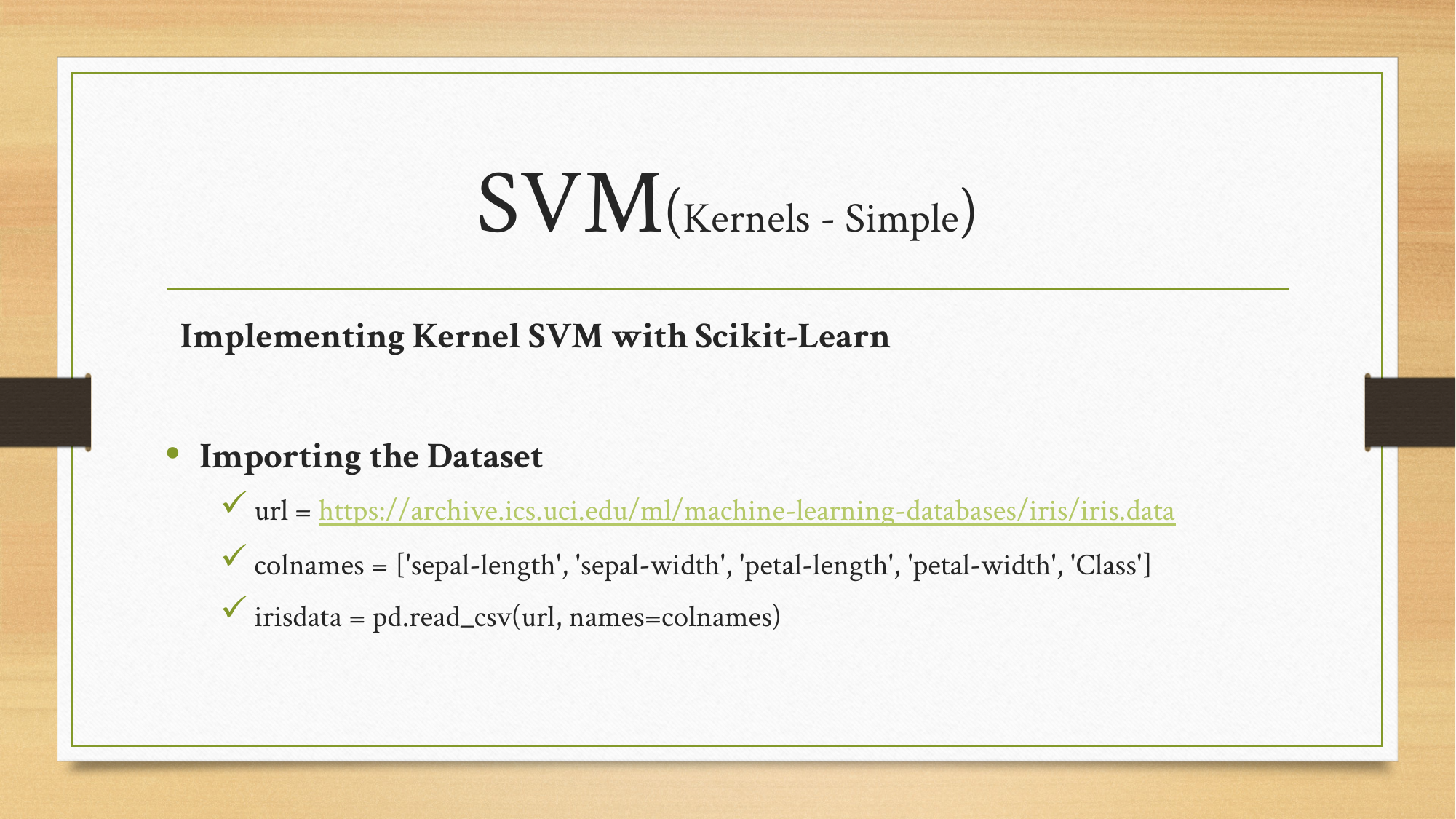

# SVM(Kernels - Simple)
  Implementing Kernel SVM with Scikit-Learn

Importing the Dataset
url = https://archive.ics.uci.edu/ml/machine-learning-databases/iris/iris.data
colnames = ['sepal-length', 'sepal-width', 'petal-length', 'petal-width', 'Class']
irisdata = pd.read_csv(url, names=colnames)